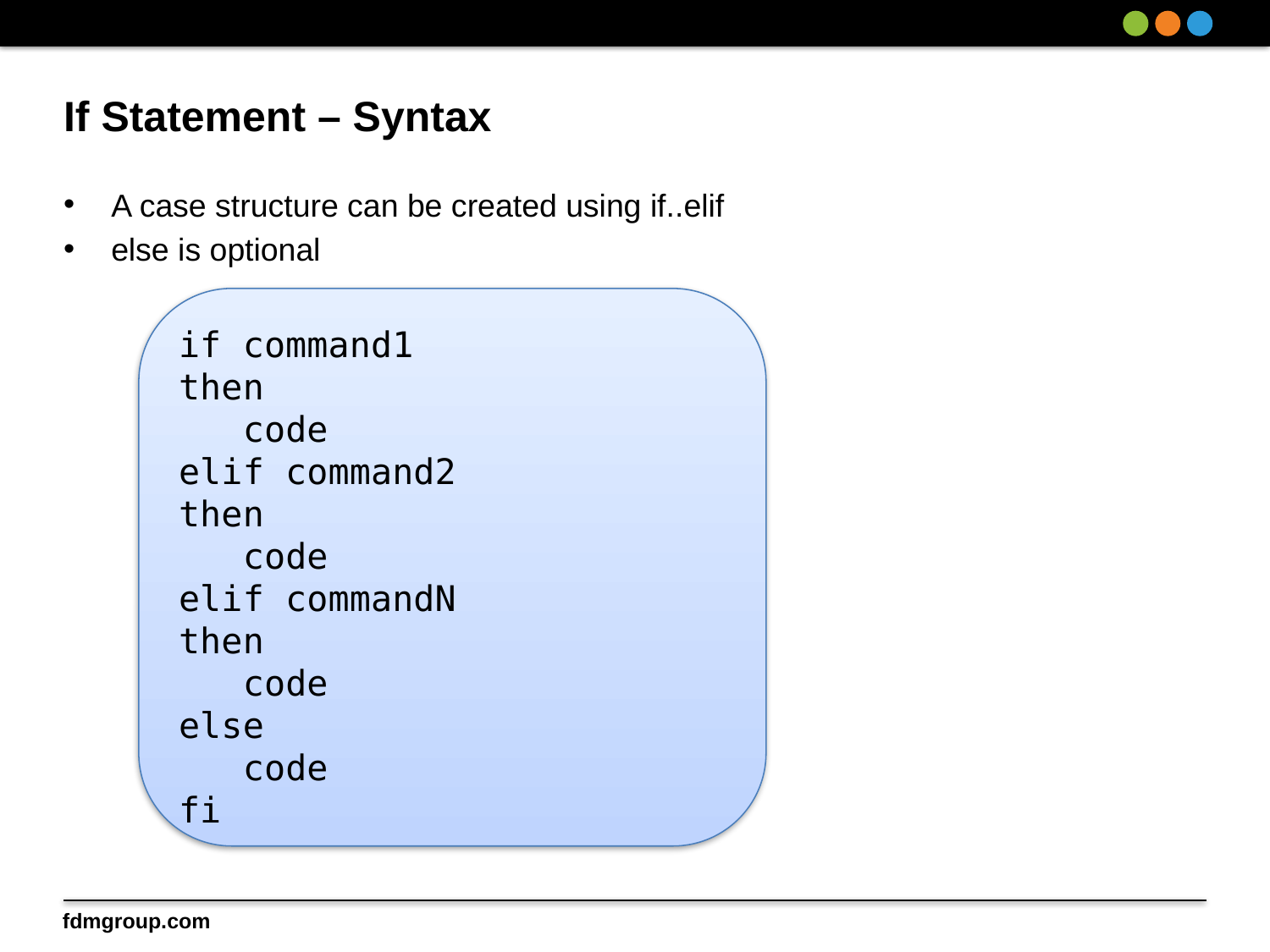

# If Statement – Syntax
A case structure can be created using if..elif
else is optional

if command1
then
   code
elif command2
then
   code
elif commandN
then
   code
else
   code
fi